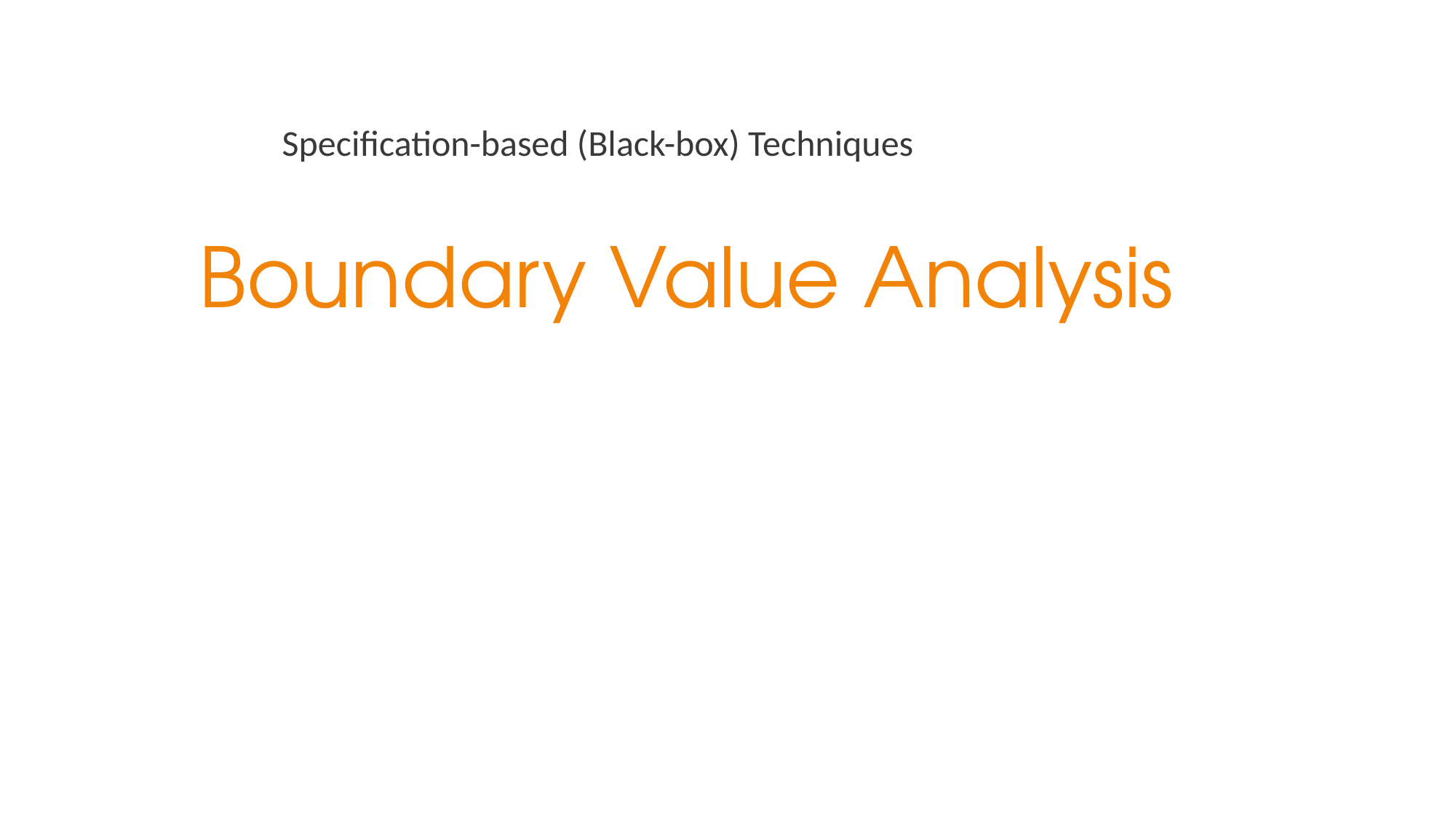

Specification-based (Black-box) Techniques

# Boundary Value Analysis